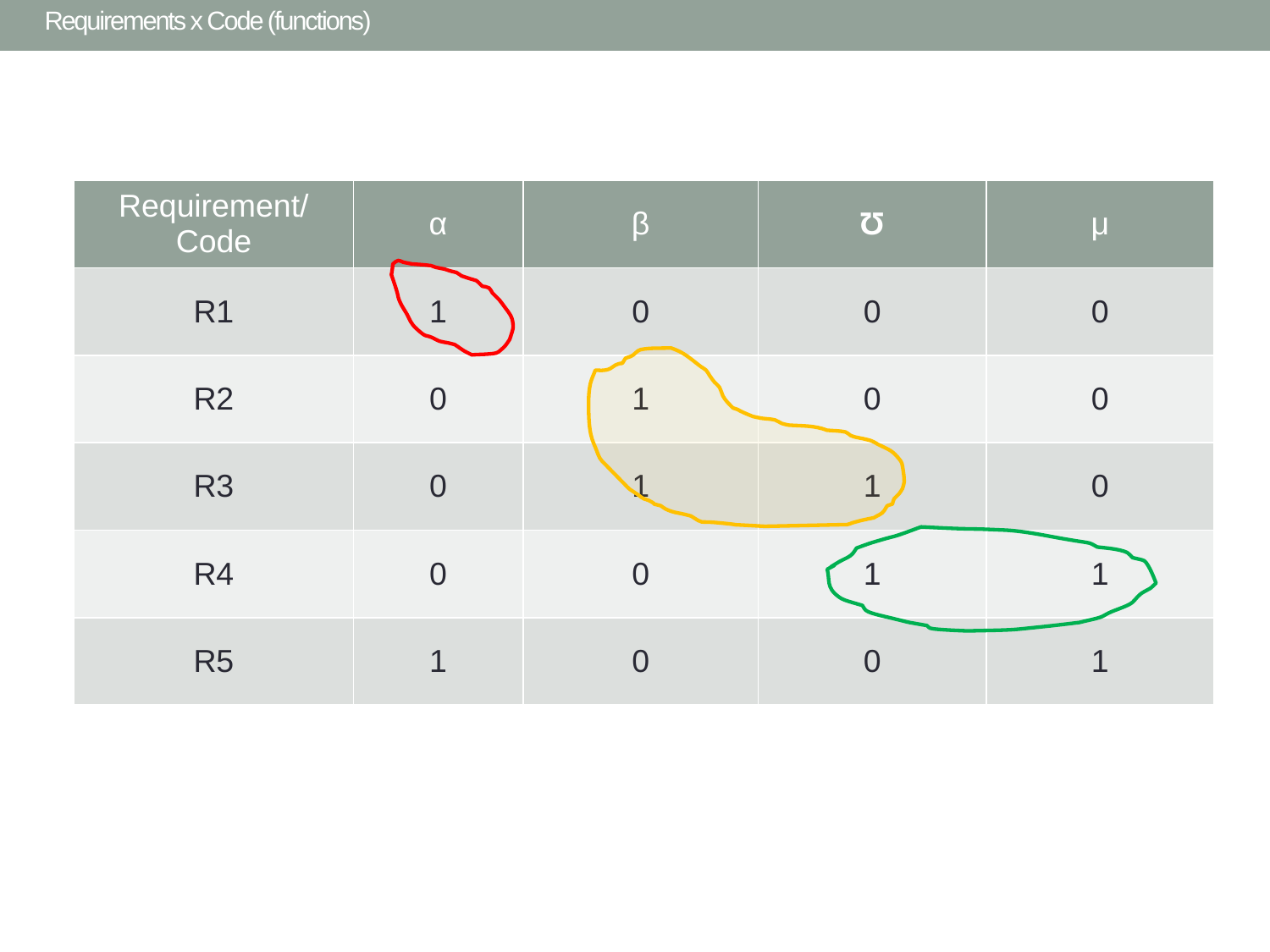

# Requirements x Code (functions)
| Requirement/ Code | α | β | Ʊ | μ |
| --- | --- | --- | --- | --- |
| R1 | 1 | 0 | 0 | 0 |
| R2 | 0 | 1 | 0 | 0 |
| R3 | 0 | 1 | 1 | 0 |
| R4 | 0 | 0 | 1 | 1 |
| R5 | 1 | 0 | 0 | 1 |